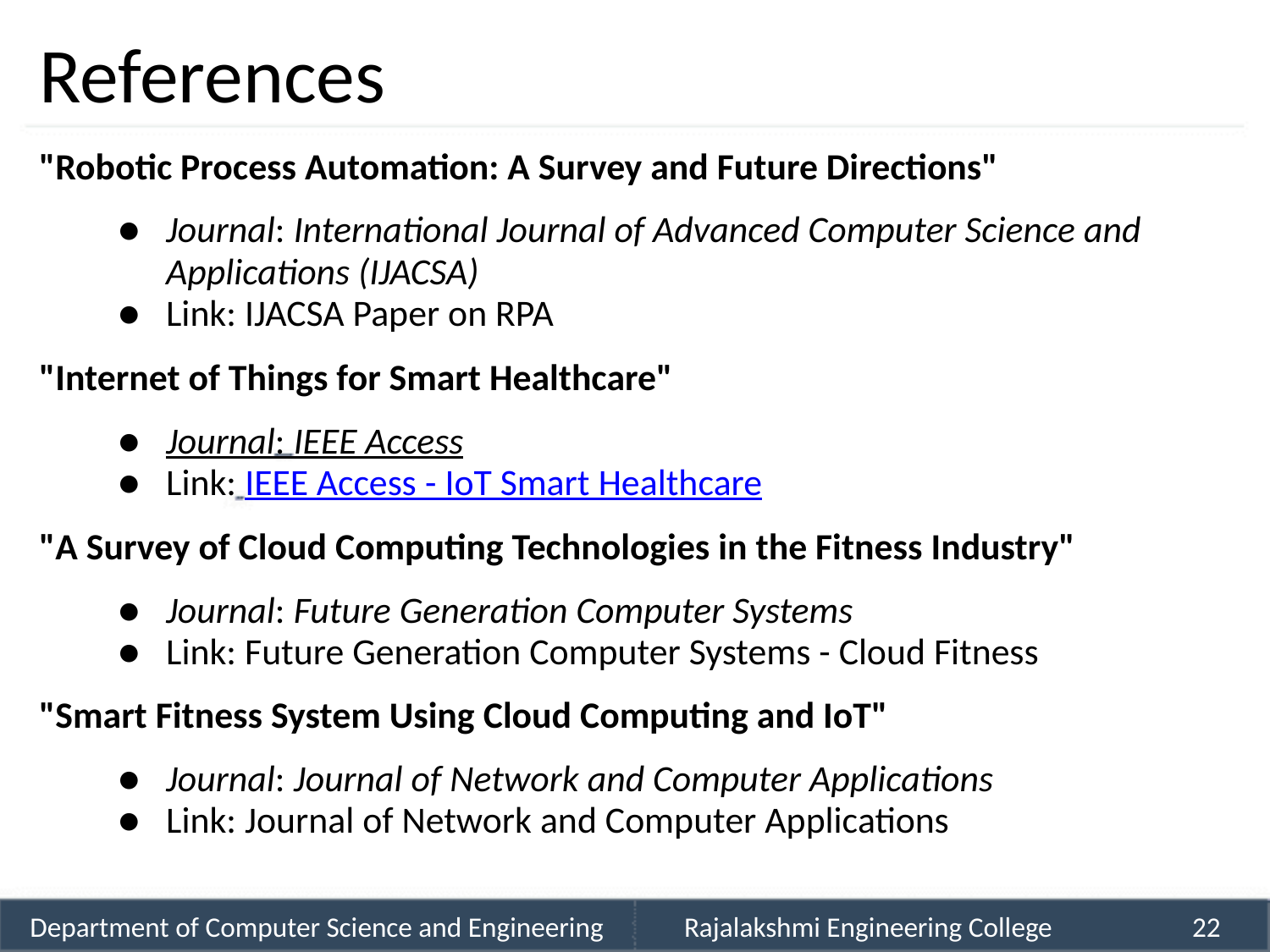

References
"Robotic Process Automation: A Survey and Future Directions"
● Journal: International Journal of Advanced Computer Science and
Applications (IJACSA)
● Link: IJACSA Paper on RPA
"Internet of Things for Smart Healthcare"
● Journal: IEEE Access
● Link: IEEE Access - IoT Smart Healthcare
"A Survey of Cloud Computing Technologies in the Fitness Industry"
● Journal: Future Generation Computer Systems
● Link: Future Generation Computer Systems - Cloud Fitness
"Smart Fitness System Using Cloud Computing and IoT"
● Journal: Journal of Network and Computer Applications
● Link: Journal of Network and Computer Applications
Department of Computer Science and Engineering
Rajalakshmi Engineering College
22